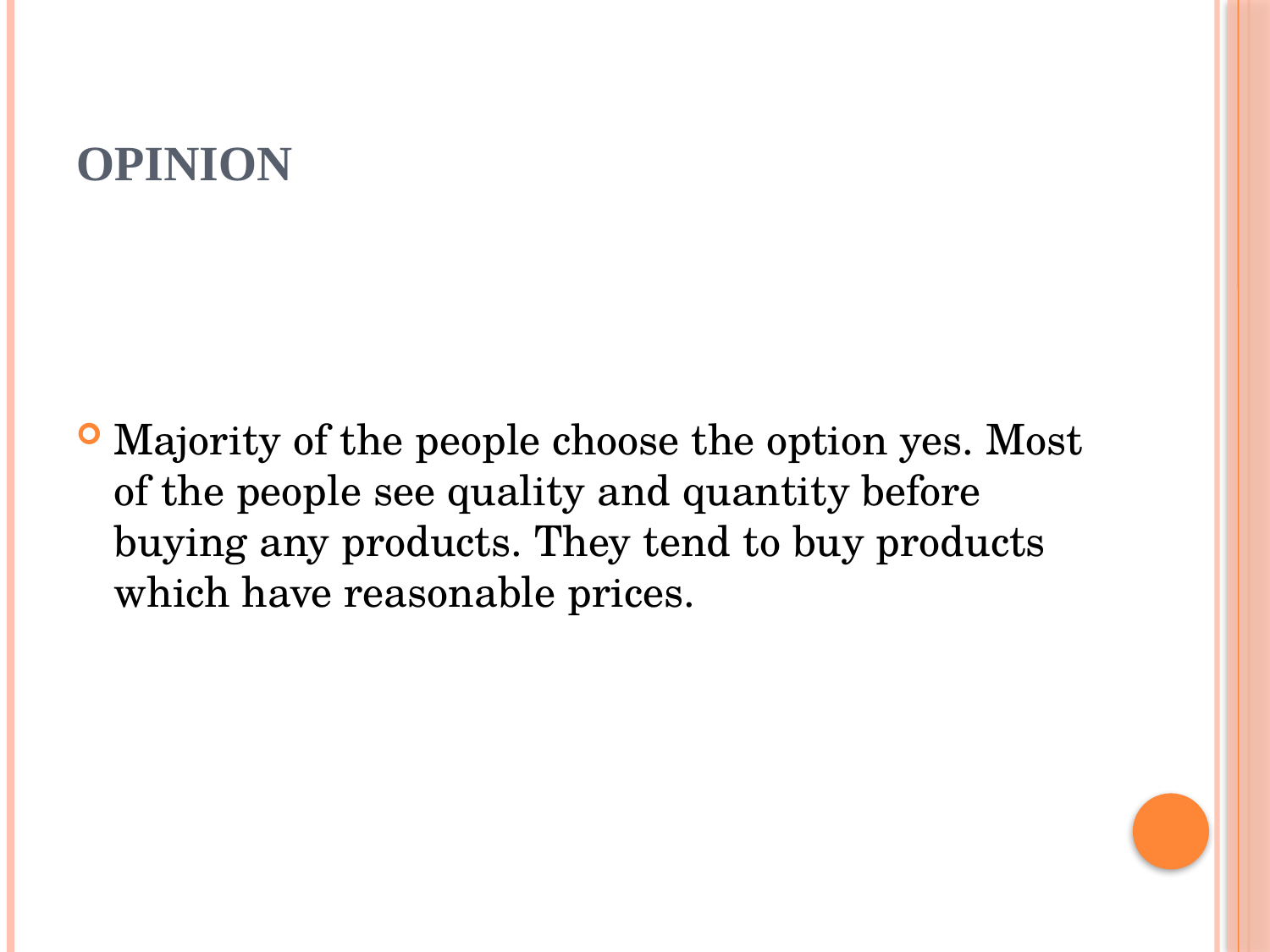

# Opinion

Majority of the people choose the option yes. Most of the people see quality and quantity before buying any products. They tend to buy products which have reasonable prices.